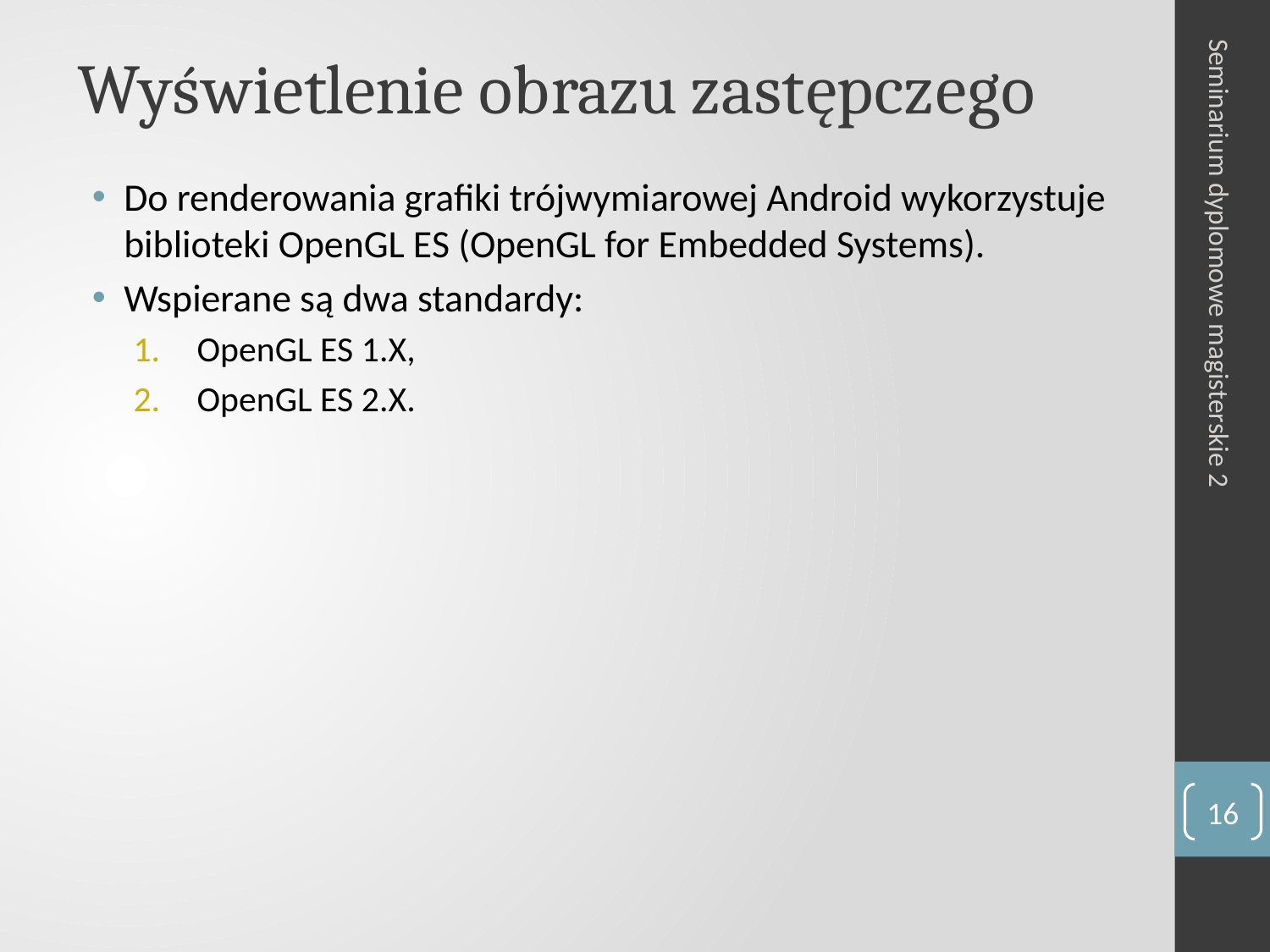

# Wyświetlenie obrazu zastępczego
Do renderowania grafiki trójwymiarowej Android wykorzystuje biblioteki OpenGL ES (OpenGL for Embedded Systems).
Wspierane są dwa standardy:
OpenGL ES 1.X,
OpenGL ES 2.X.
Seminarium dyplomowe magisterskie 2
16